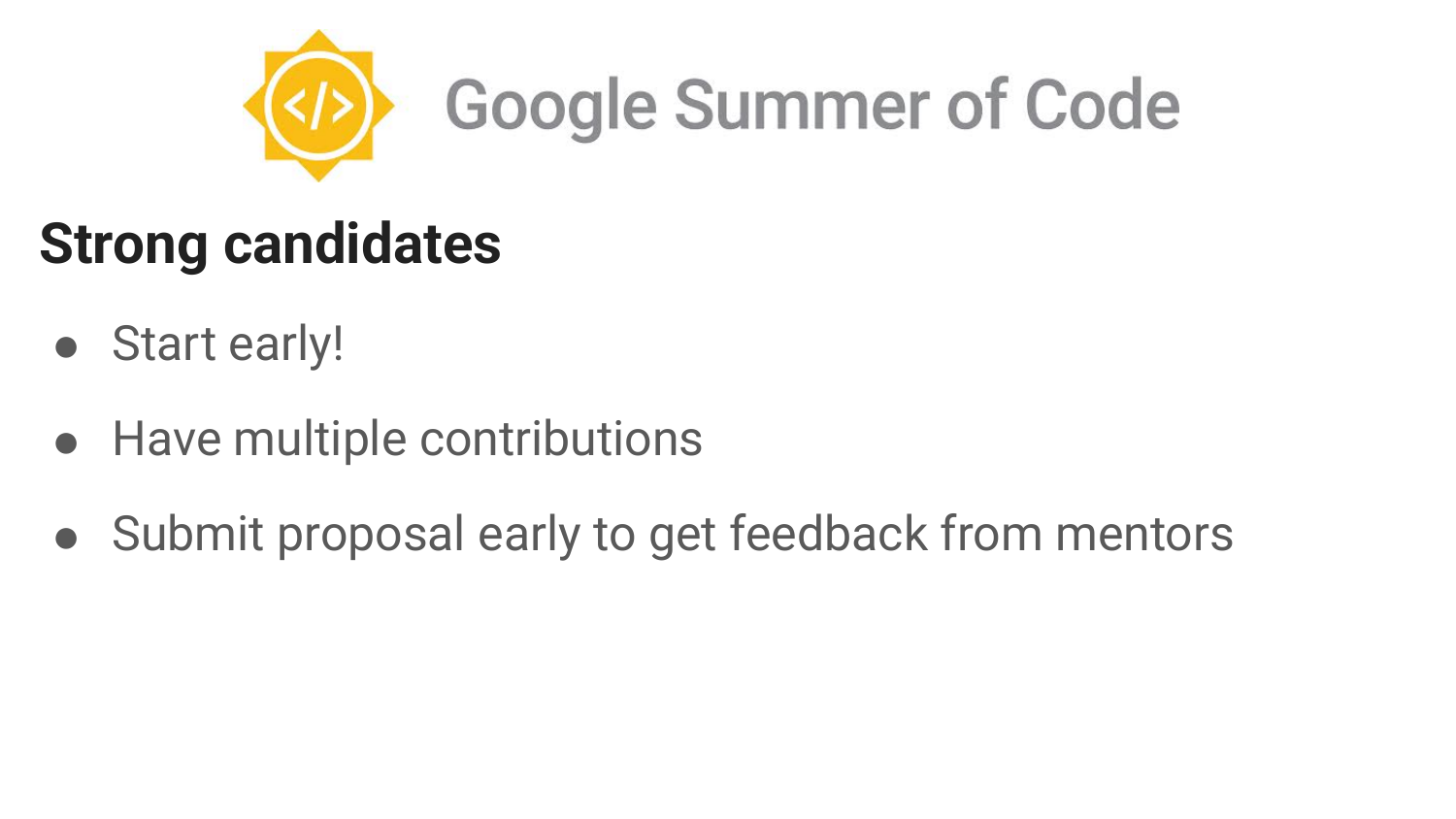

Strong candidates
Start early!
Have multiple contributions
Submit proposal early to get feedback from mentors